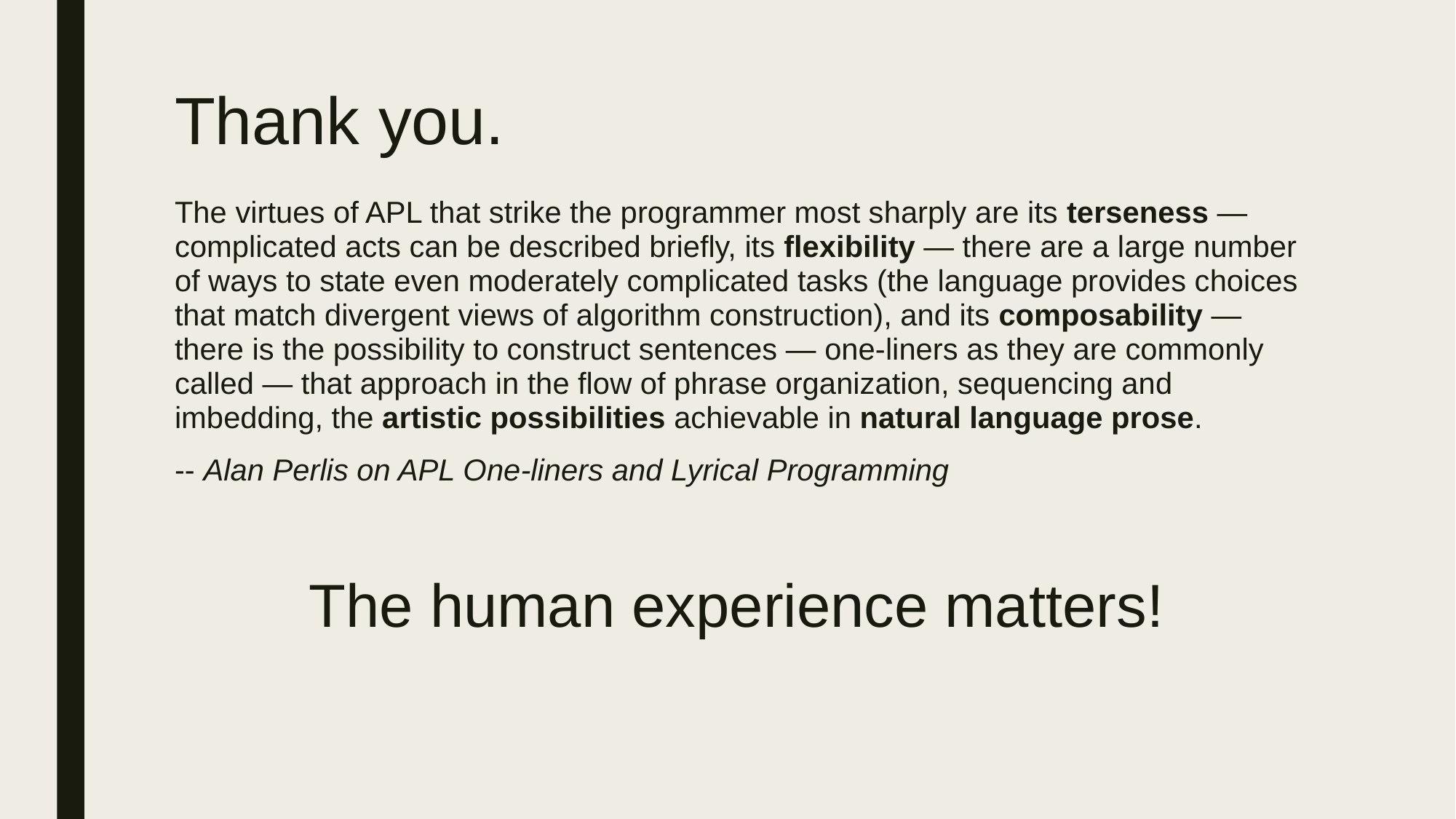

# Thank you.
The virtues of APL that strike the programmer most sharply are its terseness — complicated acts can be described briefly, its flexibility — there are a large number of ways to state even moderately complicated tasks (the language provides choices that match divergent views of algorithm construction), and its composability — there is the possibility to construct sentences — one-liners as they are commonly called — that approach in the flow of phrase organization, sequencing and imbedding, the artistic possibilities achievable in natural language prose.
-- Alan Perlis on APL One-liners and Lyrical Programming

The human experience matters!